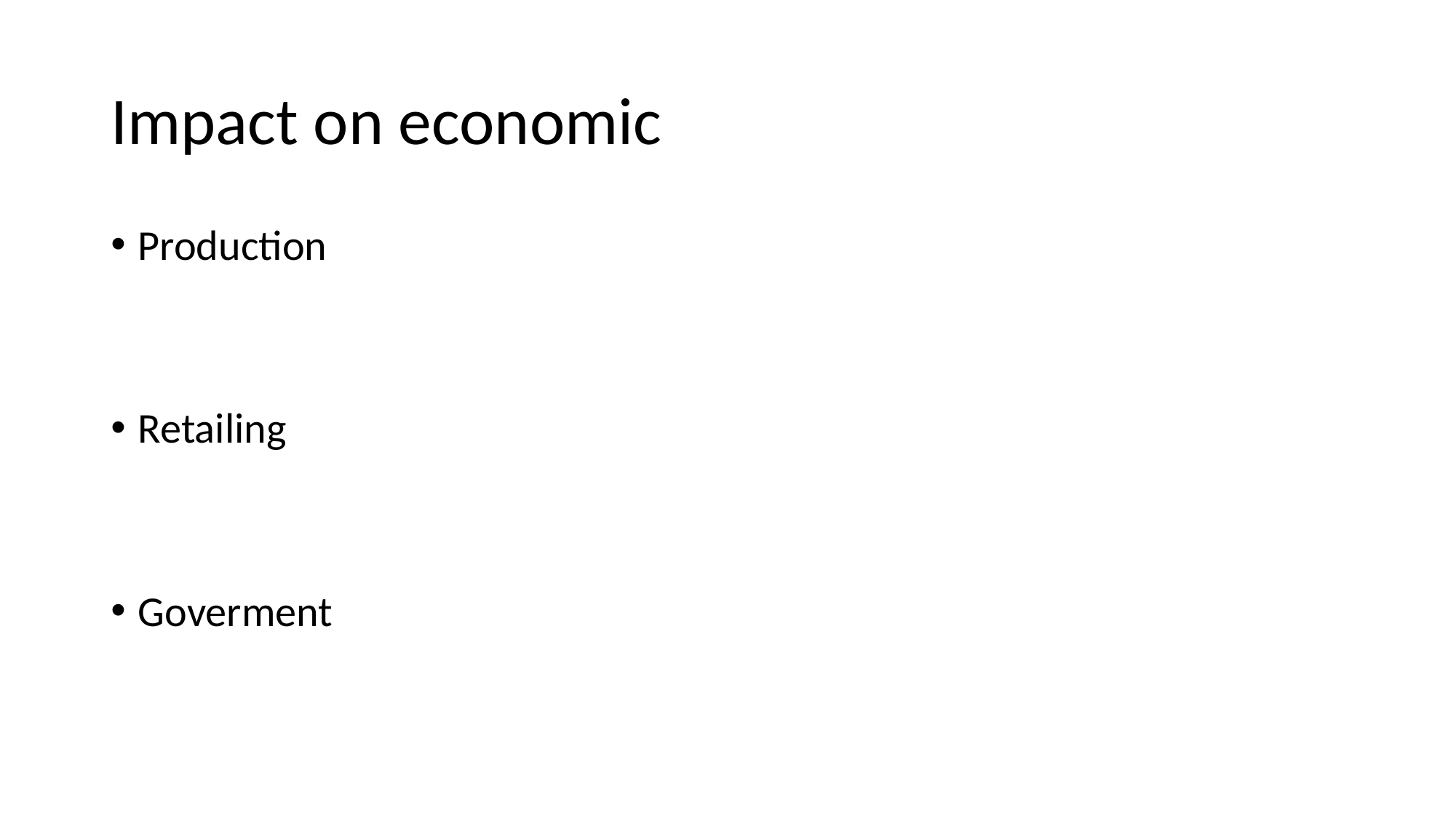

# Impact on economic
Production

Retailing

Goverment